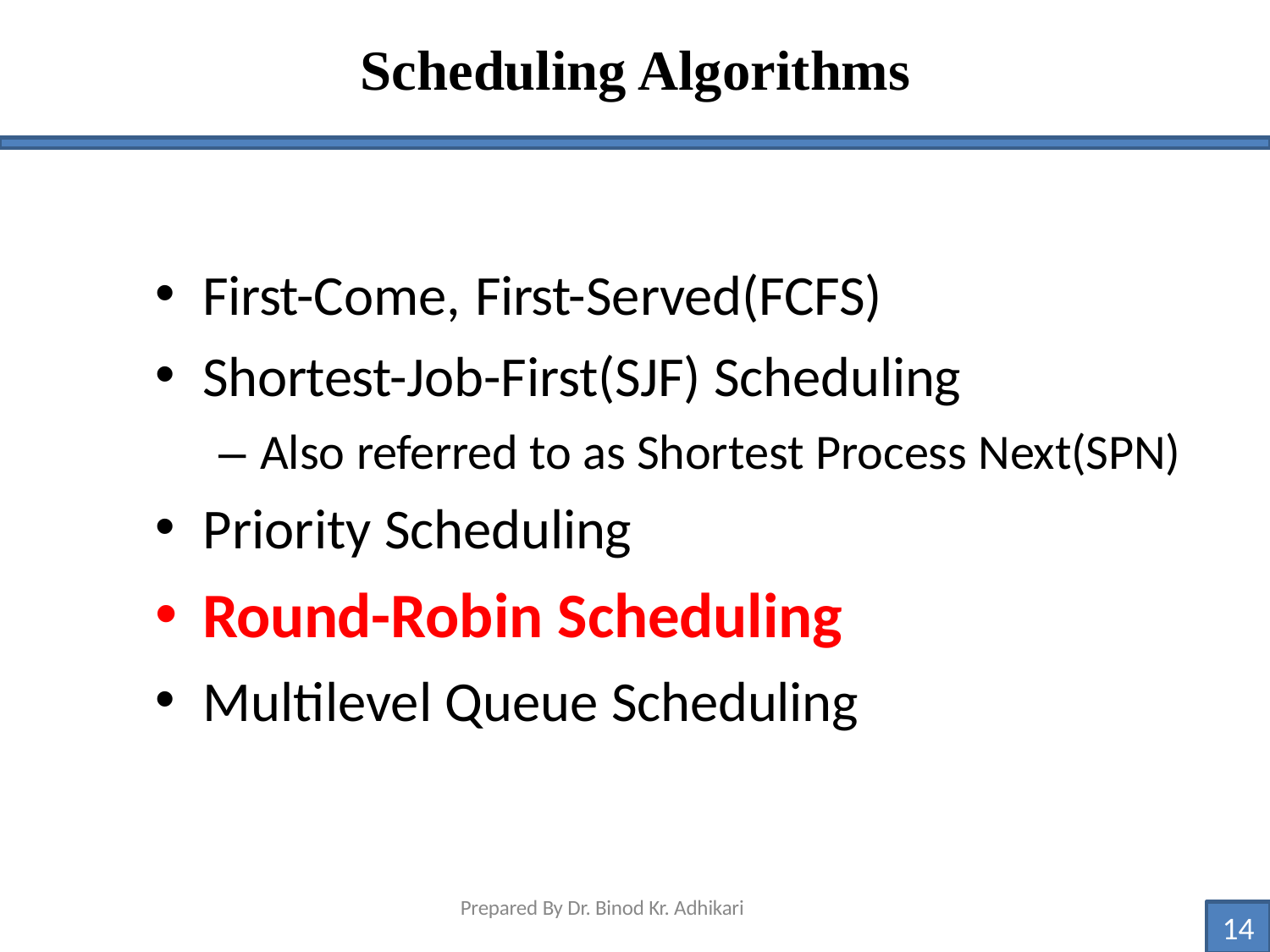

# Scheduling Algorithms
First-Come, First-Served(FCFS)
Shortest-Job-First(SJF) Scheduling
– Also referred to as Shortest Process Next(SPN)
Priority Scheduling
Round-Robin Scheduling
Multilevel Queue Scheduling
Prepared By Dr. Binod Kr. Adhikari